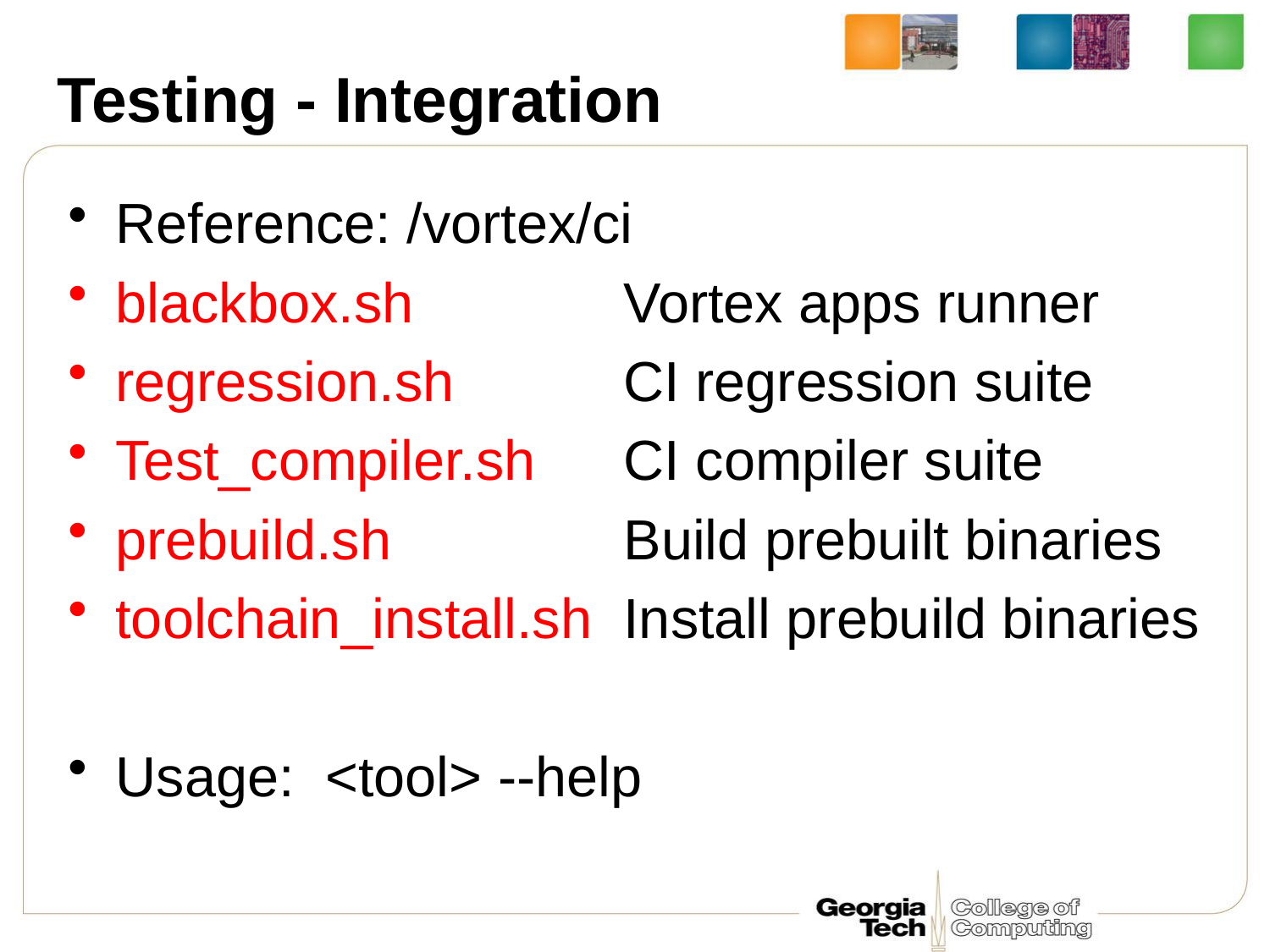

# Testing - Integration
Reference: /vortex/ci
blackbox.sh		Vortex apps runner
regression.sh		CI regression suite
Test_compiler.sh	CI compiler suite
prebuild.sh		Build prebuilt binaries
toolchain_install.sh	Install prebuild binaries

Usage:  <tool> --help